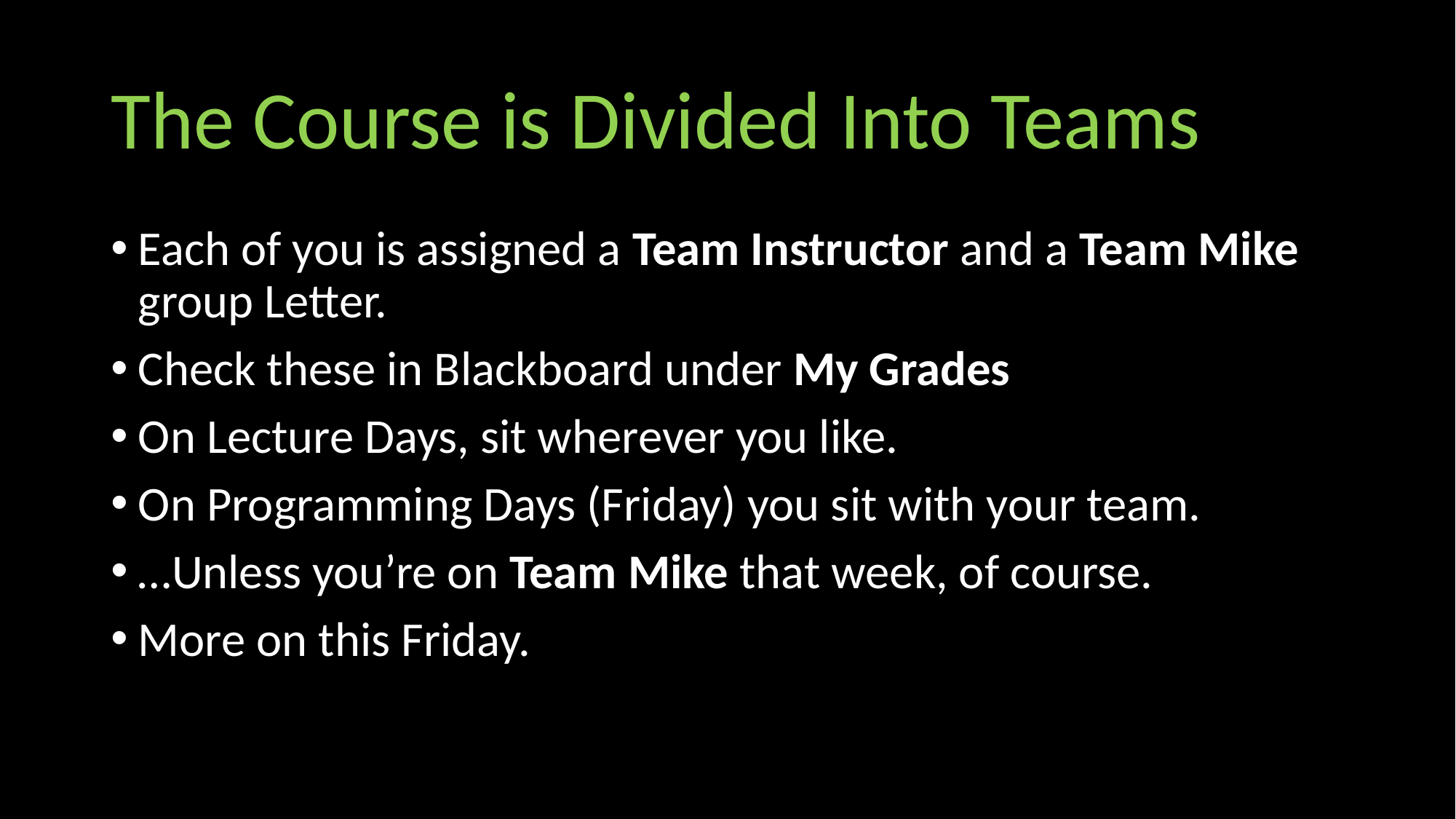

# The Course is Divided Into Teams
Each of you is assigned a Team Instructor and a Team Mike group Letter.
Check these in Blackboard under My Grades
On Lecture Days, sit wherever you like.
On Programming Days (Friday) you sit with your team.
…Unless you’re on Team Mike that week, of course.
More on this Friday.